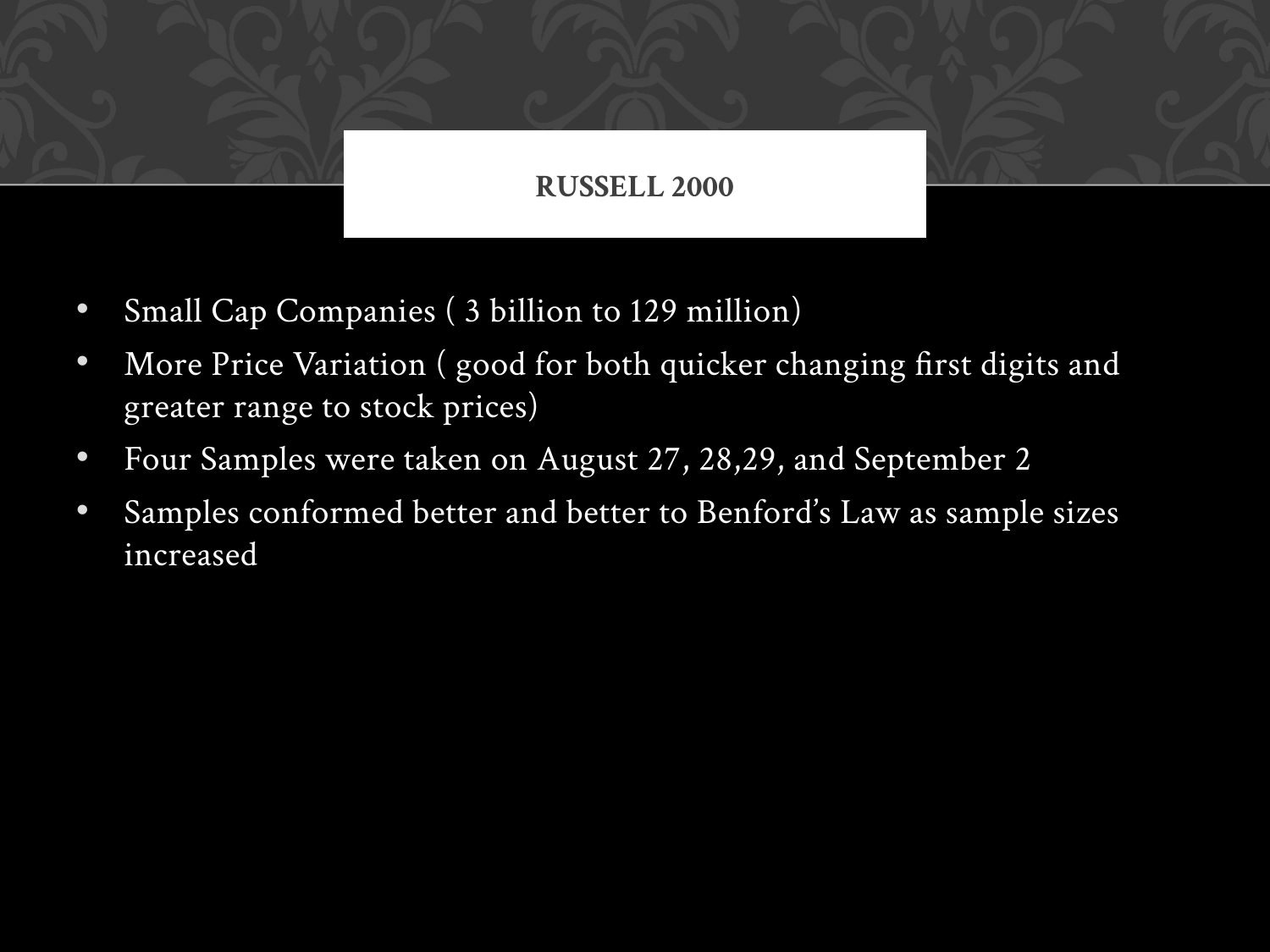

# Russell 2000
Small Cap Companies ( 3 billion to 129 million)
More Price Variation ( good for both quicker changing first digits and greater range to stock prices)
Four Samples were taken on August 27, 28,29, and September 2
Samples conformed better and better to Benford’s Law as sample sizes increased